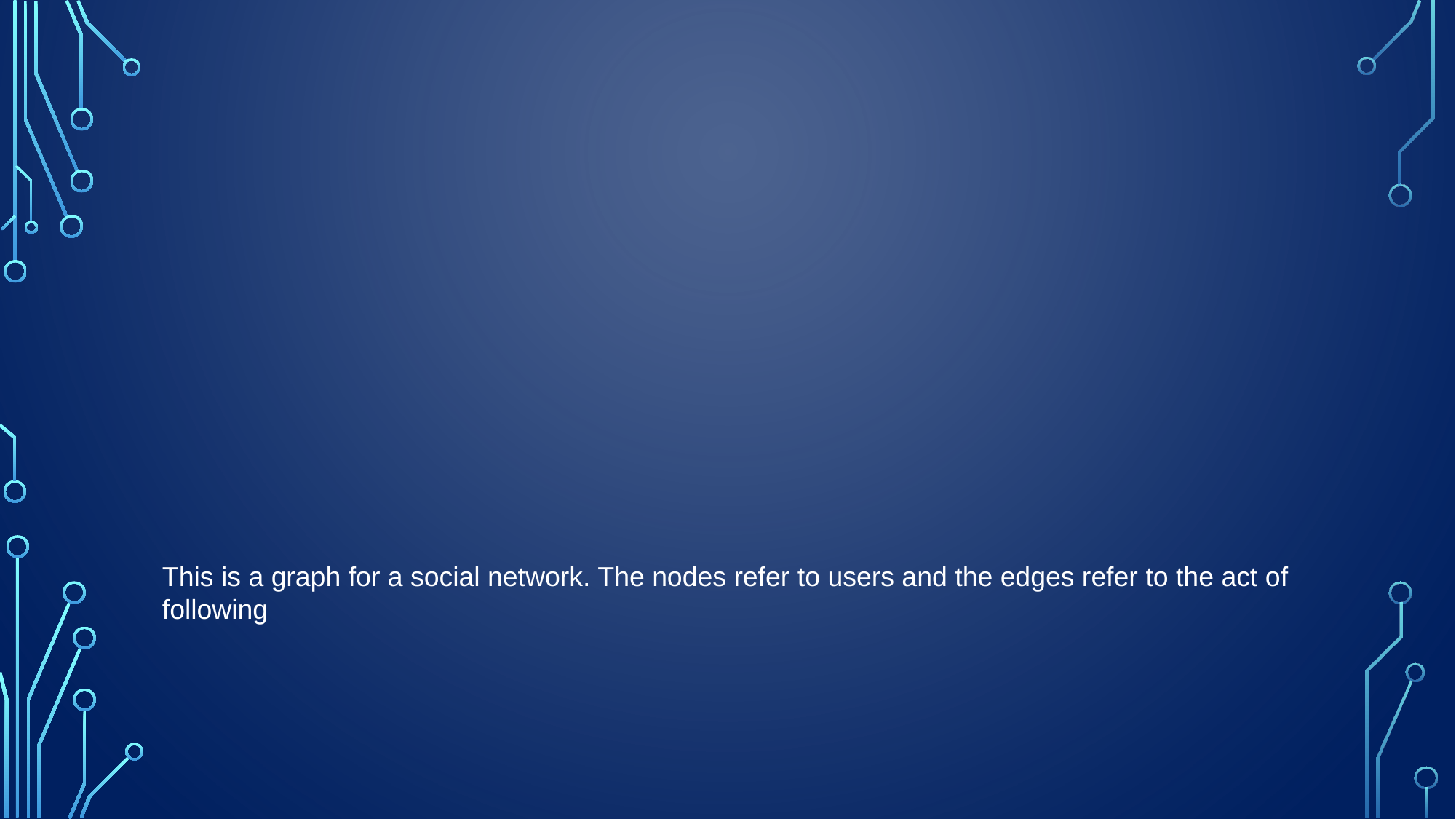

#
This is a graph for a social network. The nodes refer to users and the edges refer to the act of following